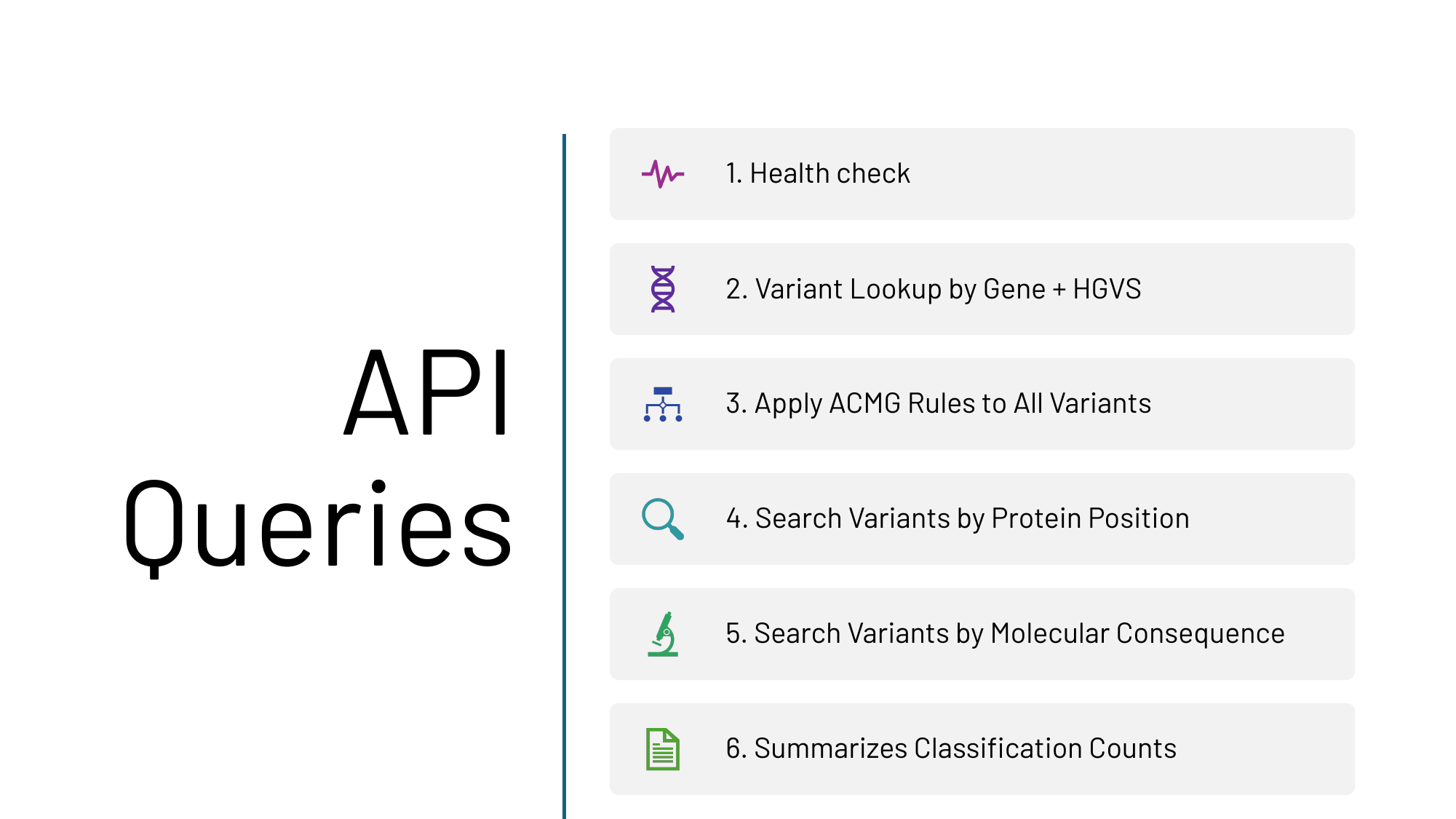

# API Queries
1. Health check
2. Variant Lookup by Gene + HGVS
3. Apply ACMG Rules to All Variants
4. Search Variants by Protein Position
5. Search Variants by Molecular Consequence
6. Summarizes Classification Counts